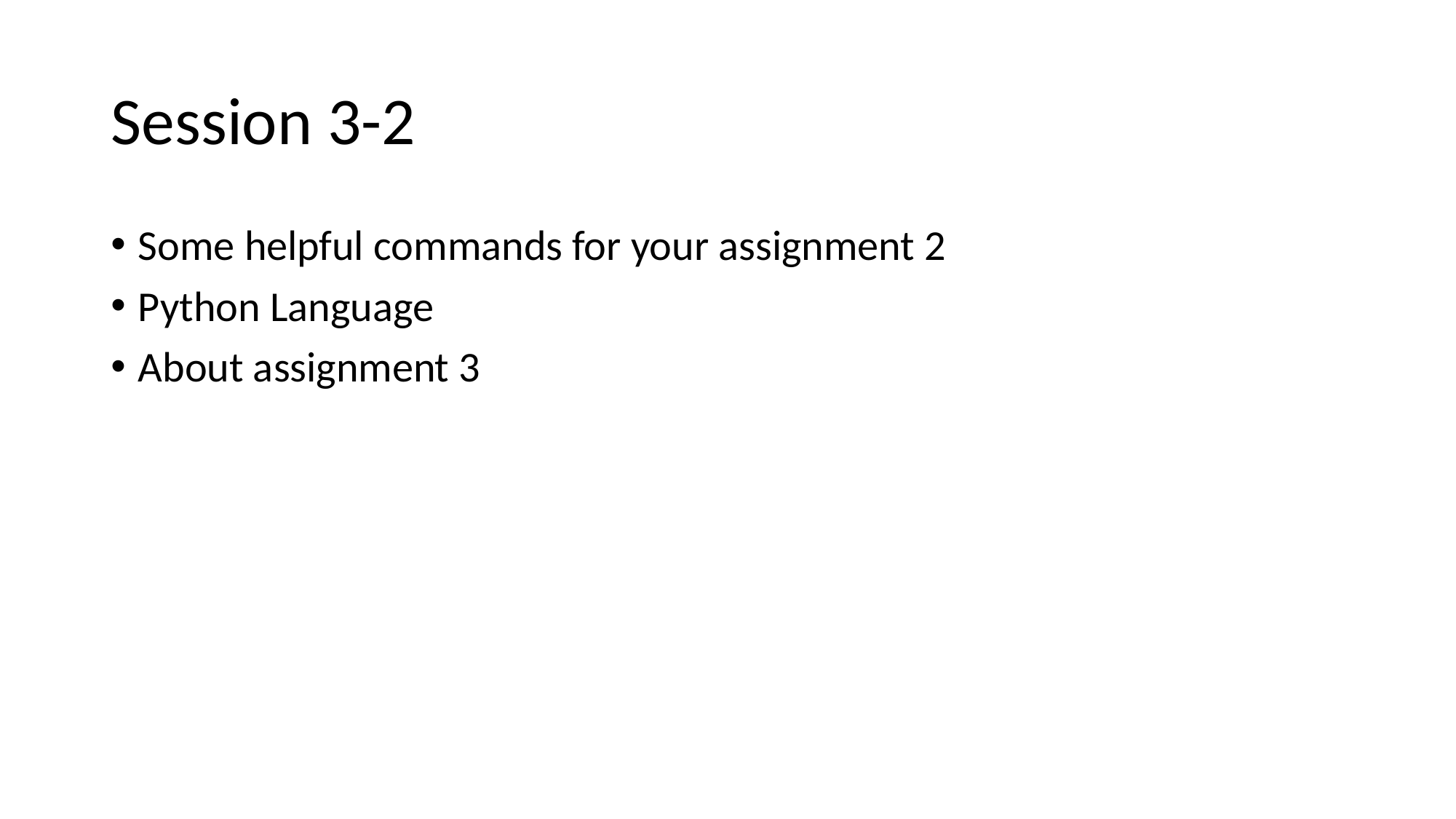

# Session 3-2
Some helpful commands for your assignment 2
Python Language
About assignment 3